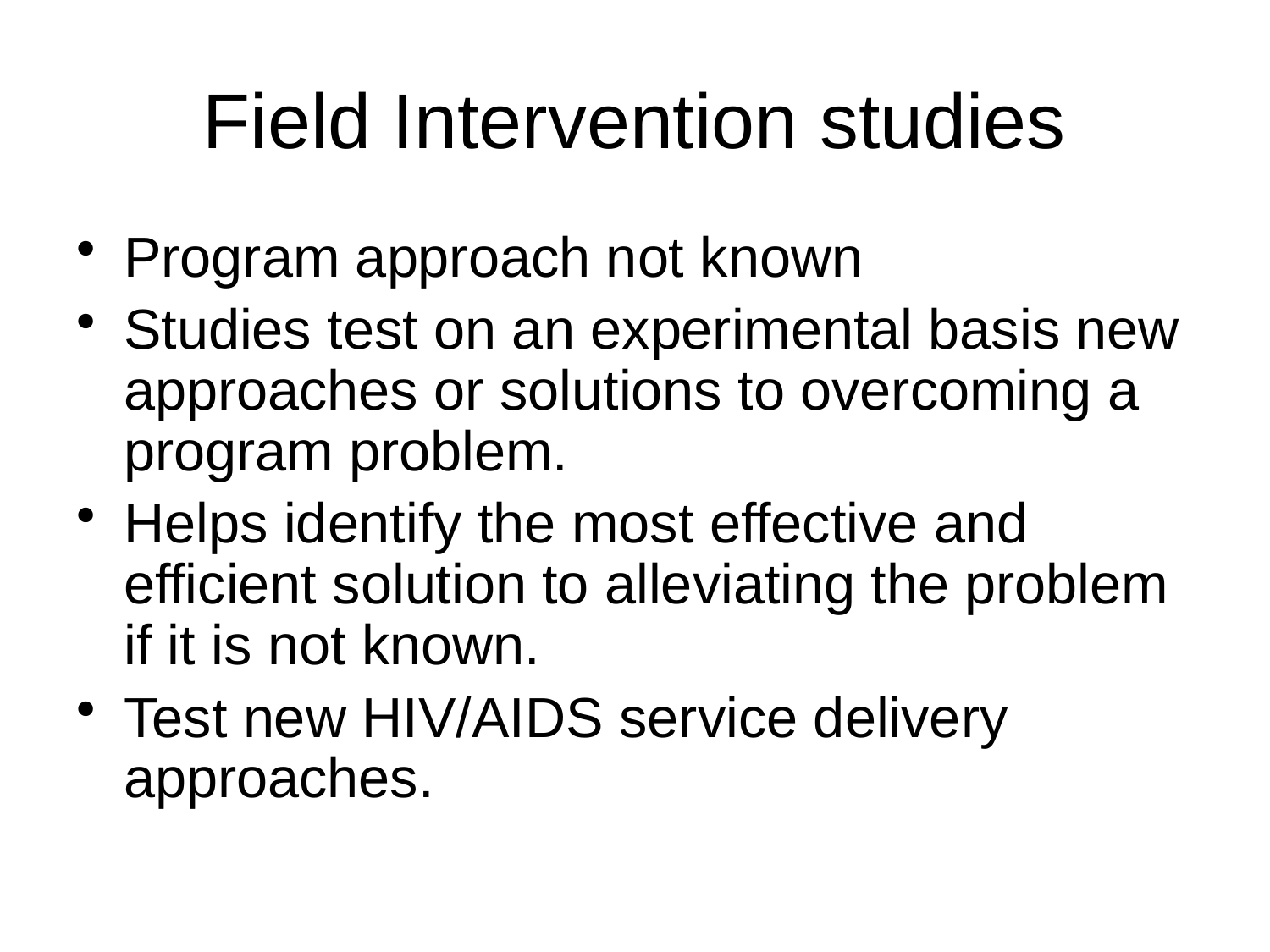

# Field Intervention studies
Program approach not known
Studies test on an experimental basis new approaches or solutions to overcoming a program problem.
Helps identify the most effective and efficient solution to alleviating the problem if it is not known.
Test new HIV/AIDS service delivery approaches.